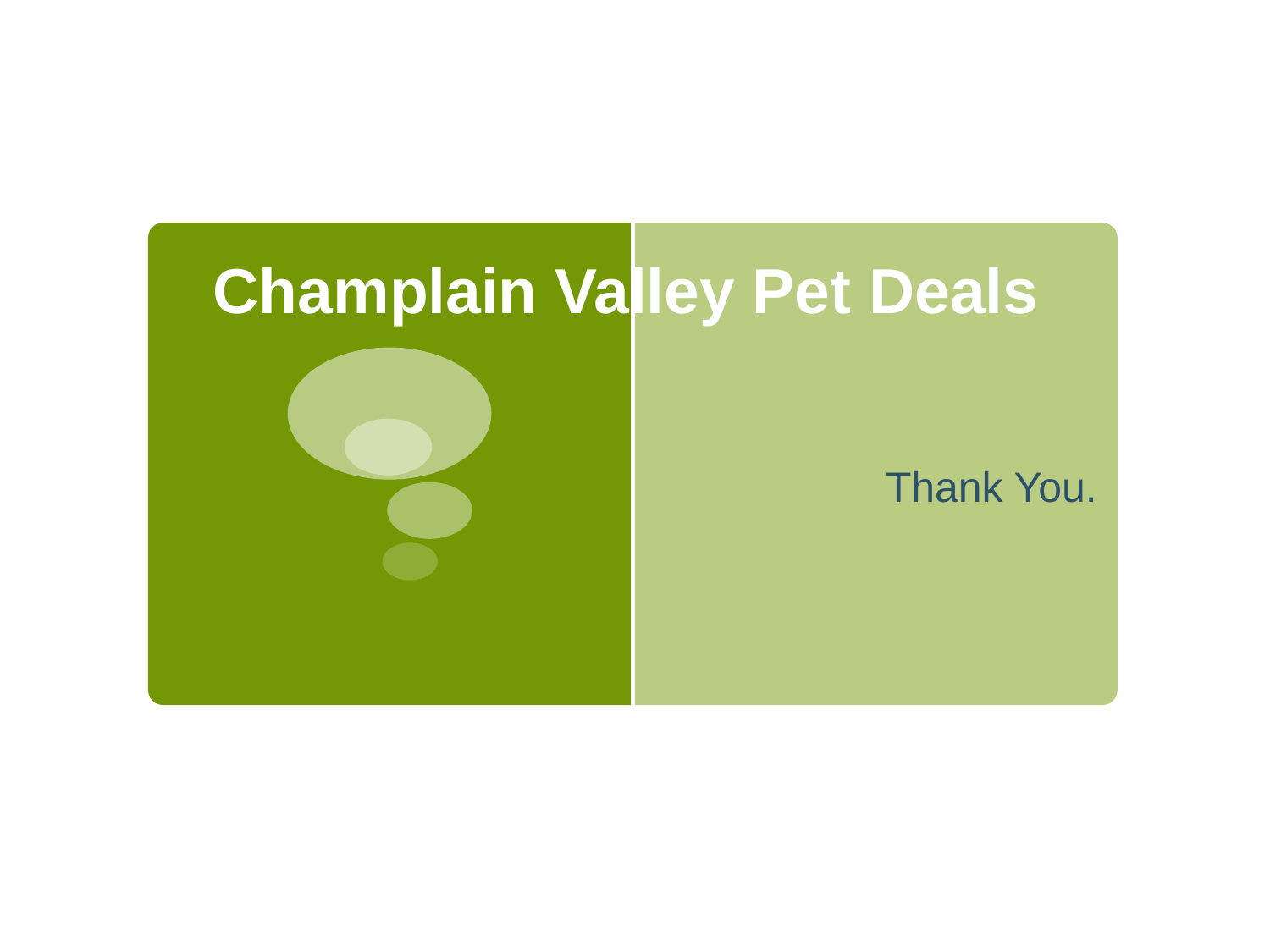

# Champlain Valley Pet Deals
Thank You.